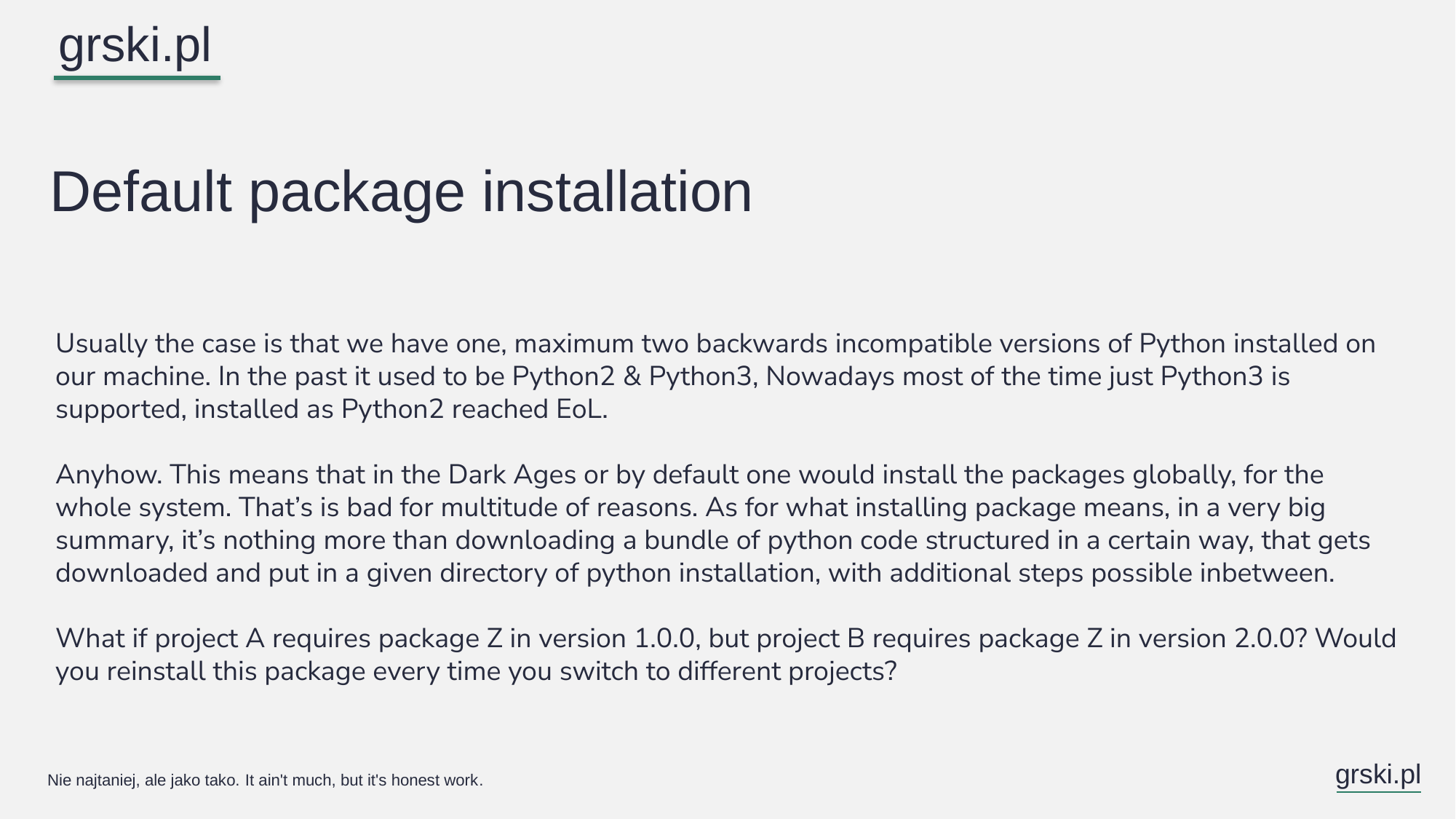

Default package installation
Usually the case is that we have one, maximum two backwards incompatible versions of Python installed on our machine. In the past it used to be Python2 & Python3, Nowadays most of the time just Python3 is supported, installed as Python2 reached EoL.

Anyhow. This means that in the Dark Ages or by default one would install the packages globally, for the whole system. That’s is bad for multitude of reasons. As for what installing package means, in a very big summary, it’s nothing more than downloading a bundle of python code structured in a certain way, that gets downloaded and put in a given directory of python installation, with additional steps possible inbetween.

What if project A requires package Z in version 1.0.0, but project B requires package Z in version 2.0.0? Would you reinstall this package every time you switch to different projects?